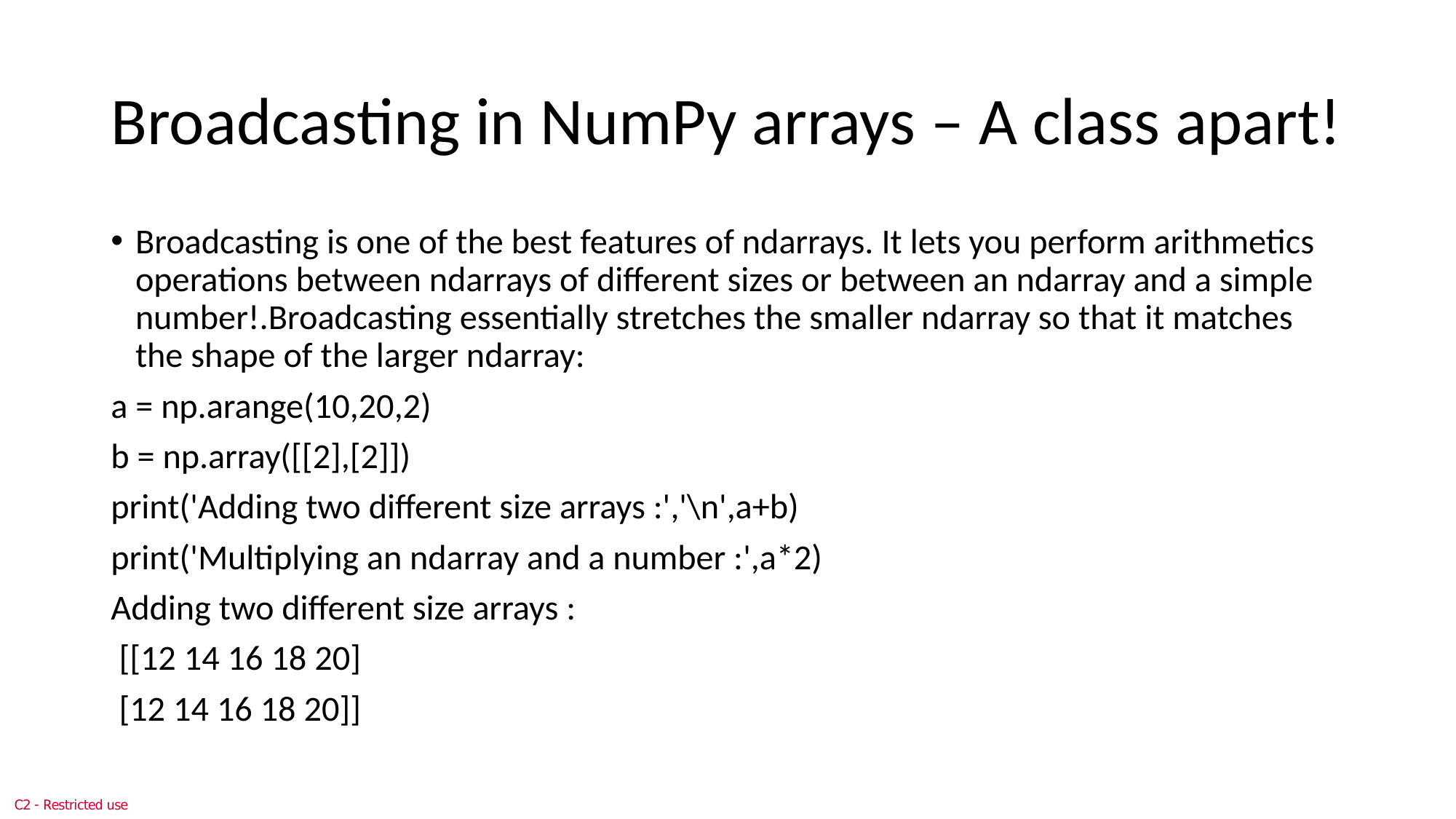

# Broadcasting in NumPy arrays – A class apart!
Broadcasting is one of the best features of ndarrays. It lets you perform arithmetics operations between ndarrays of different sizes or between an ndarray and a simple number!.Broadcasting essentially stretches the smaller ndarray so that it matches the shape of the larger ndarray:
a = np.arange(10,20,2)
b = np.array([[2],[2]])
print('Adding two different size arrays :','\n',a+b)
print('Multiplying an ndarray and a number :',a*2)
Adding two different size arrays :
 [[12 14 16 18 20]
 [12 14 16 18 20]]